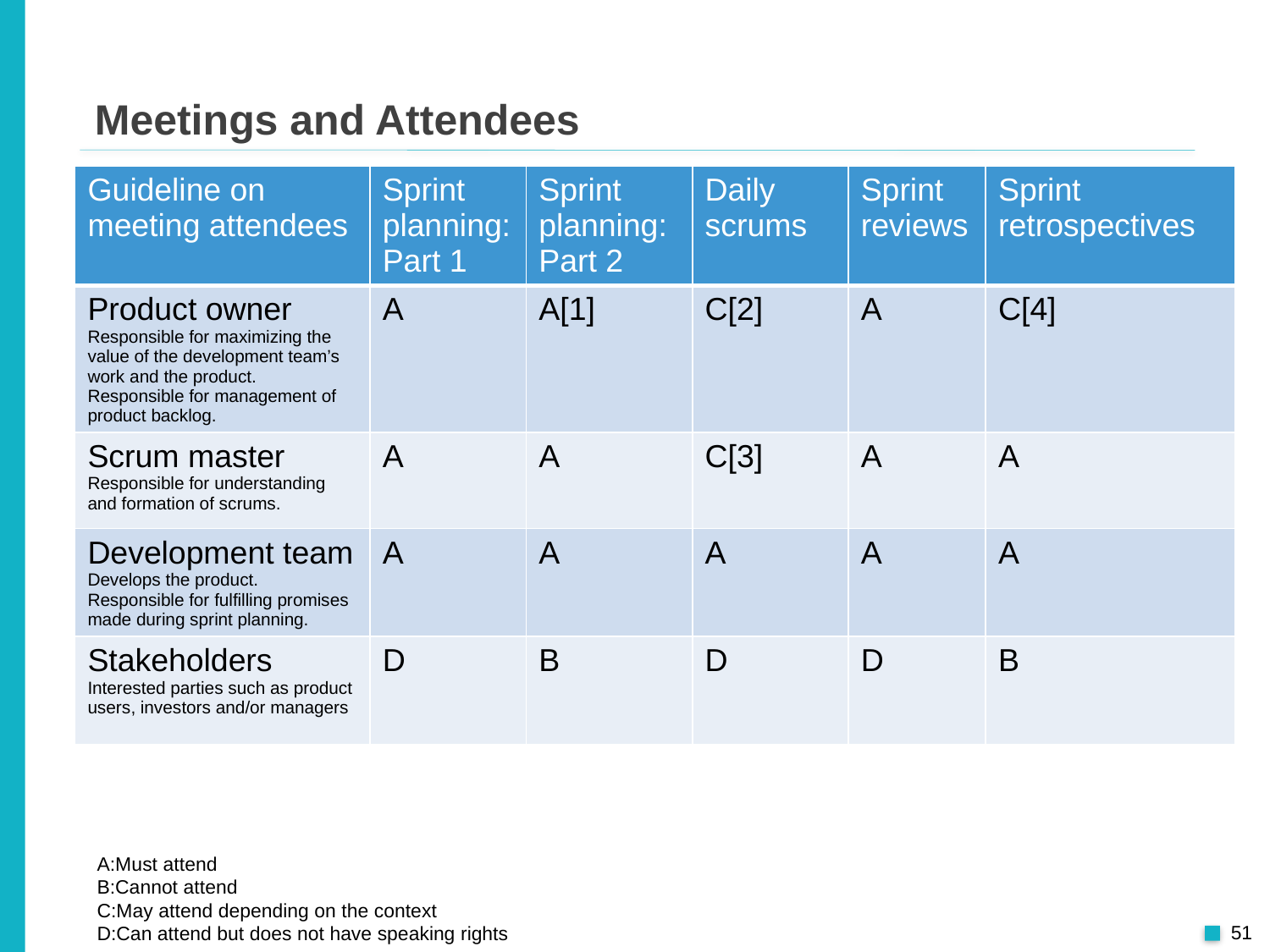

Meetings and Attendees
| Guideline on meeting attendees | Sprint planning: Part 1 | Sprint planning: Part 2 | Daily scrums | Sprint reviews | Sprint retrospectives |
| --- | --- | --- | --- | --- | --- |
| Product owner Responsible for maximizing the value of the development team’s work and the product. Responsible for management of product backlog. | A | A[1] | C[2] | A | C[4] |
| Scrum master Responsible for understanding and formation of scrums. | A | A | C[3] | A | A |
| Development team Develops the product. Responsible for fulfilling promises made during sprint planning. | A | A | A | A | A |
| Stakeholders Interested parties such as product users, investors and/or managers | D | B | D | D | B |
A:Must attend
B:Cannot attend
C:May attend depending on the context
D:Can attend but does not have speaking rights